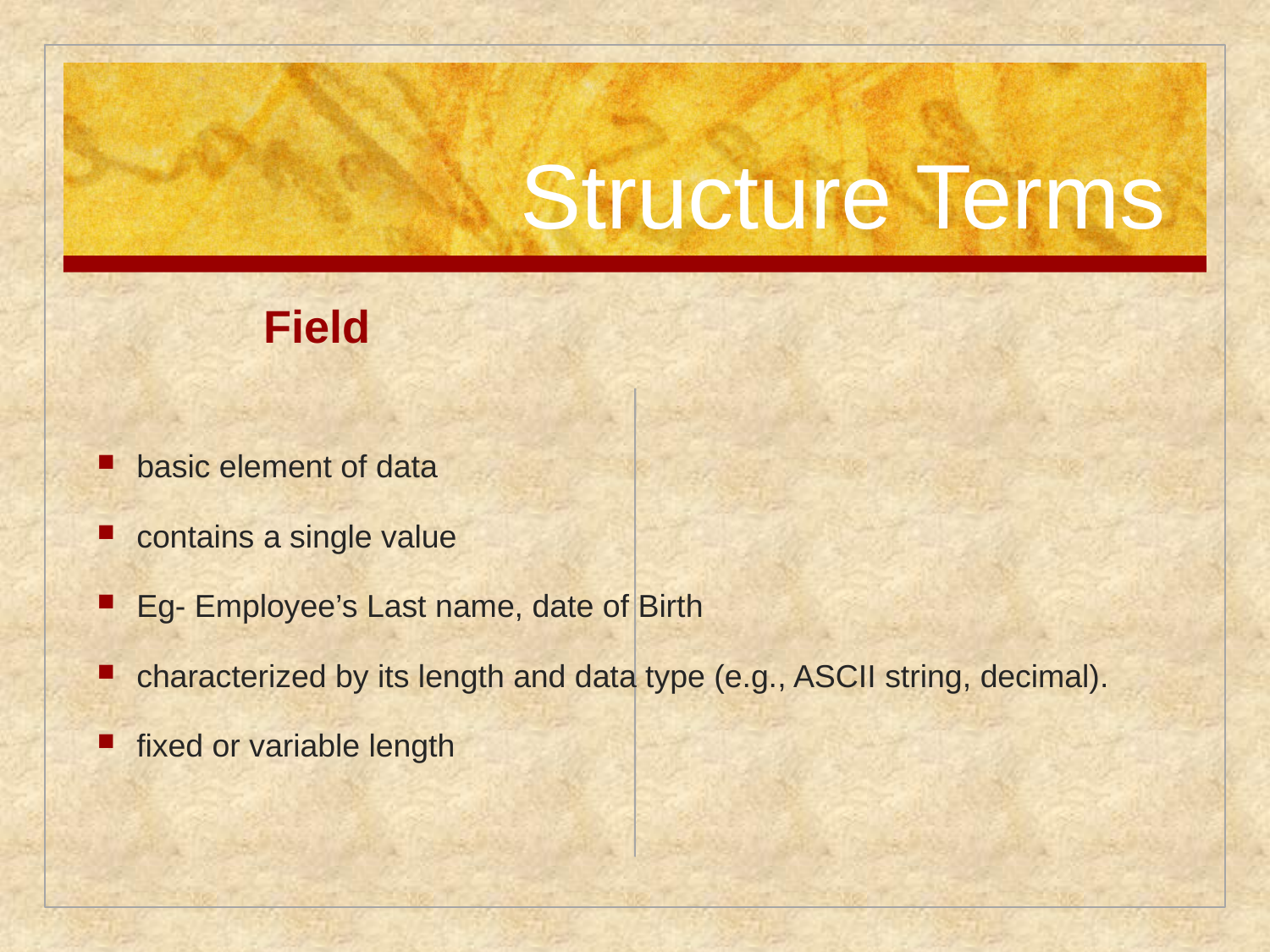

# Structure Terms
Field

basic element of data
contains a single value
Eg- Employee’s Last name, date of Birth
characterized by its length and data type (e.g., ASCII string, decimal).
fixed or variable length